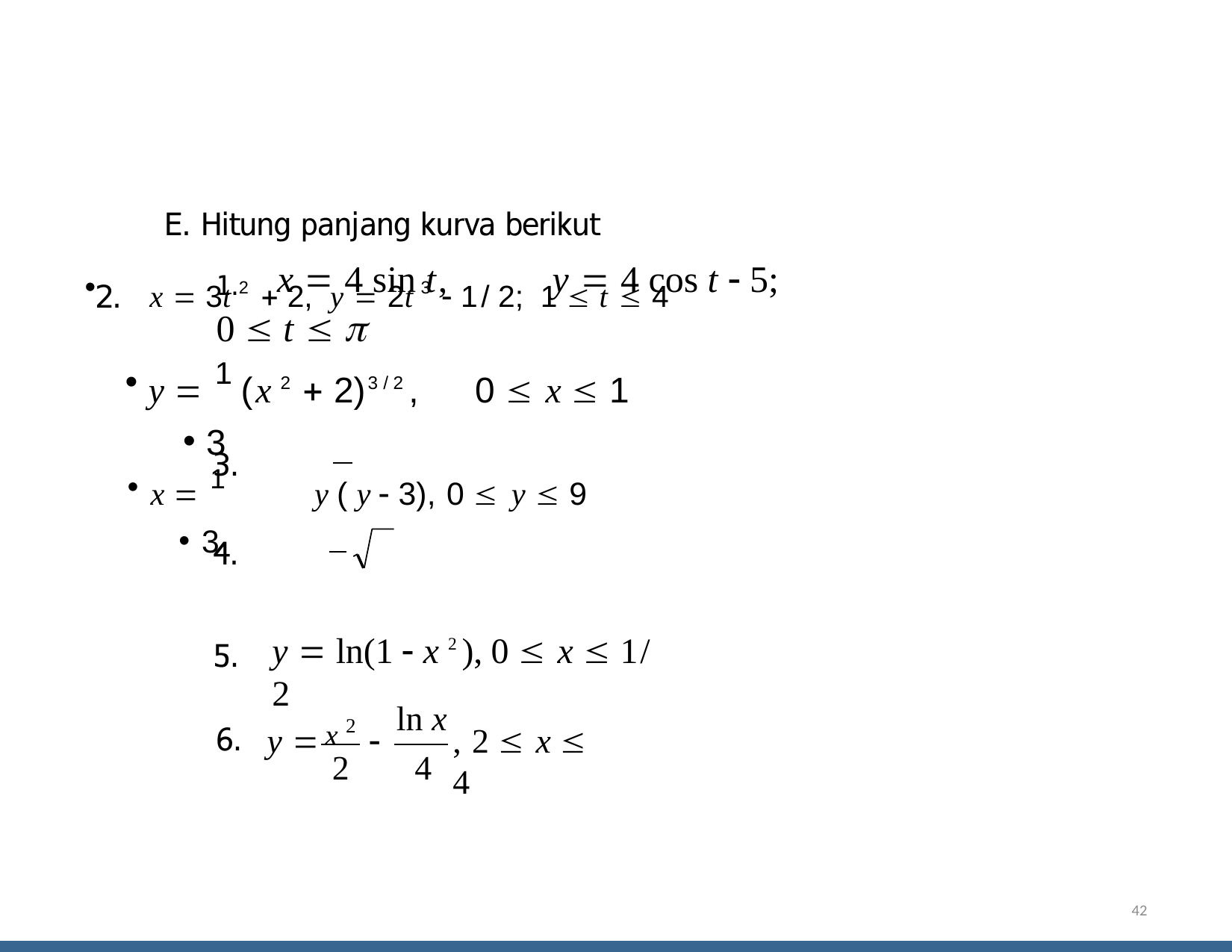

E. Hitung panjang kurva berikut
2.	x = 3t 2  + 2,	y = 2t 3  − 1/ 2;  1 ≤ t ≤ 4

y = 1 (x 2  + 2)3 / 2 ,	0 ≤ x ≤ 1
3
x = 1	y ( y − 3), 0 ≤ y ≤ 9
3
# 1.	x = 4 sin t,	y = 4 cos t − 5; 0 ≤ t ≤ π
3.

4.

y = ln(1 − x 2 ),	0 ≤ x ≤ 1/ 2
5.
x 2
ln x
y =	−
, 2 ≤ x ≤ 4
6.
2	4

42